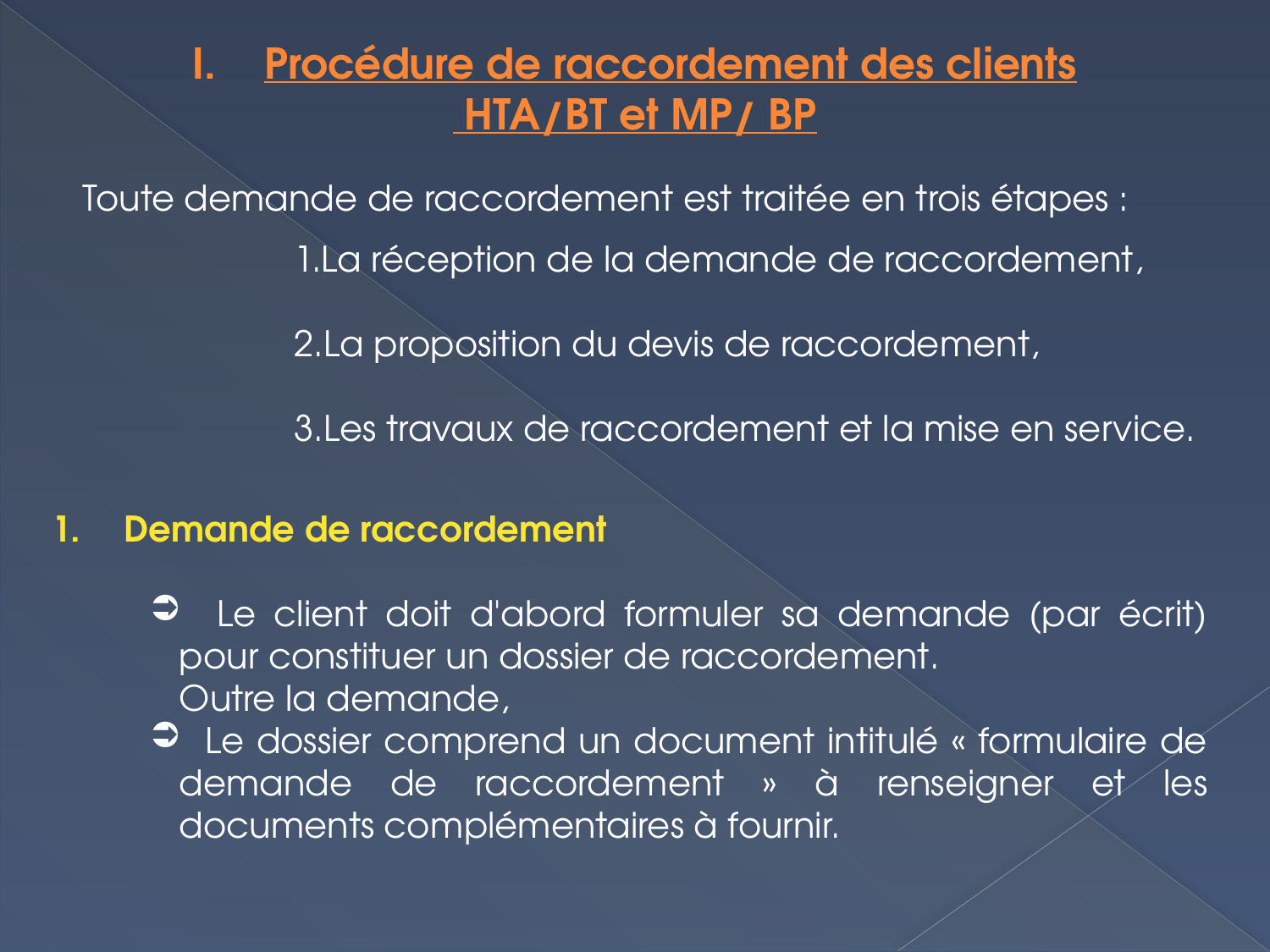

Procédure de raccordement des clients
 HTA/BT et MP/ BP
Toute demande de raccordement est traitée en trois étapes :

La réception de la demande de raccordement,

La proposition du devis de raccordement,

Les travaux de raccordement et la mise en service.

Demande de raccordement

  Le client doit d'abord formuler sa demande (par écrit) pour constituer un dossier de raccordement.
Outre la demande,
  Le dossier comprend un document intitulé « formulaire de demande de raccordement » à renseigner et les documents complémentaires à fournir.